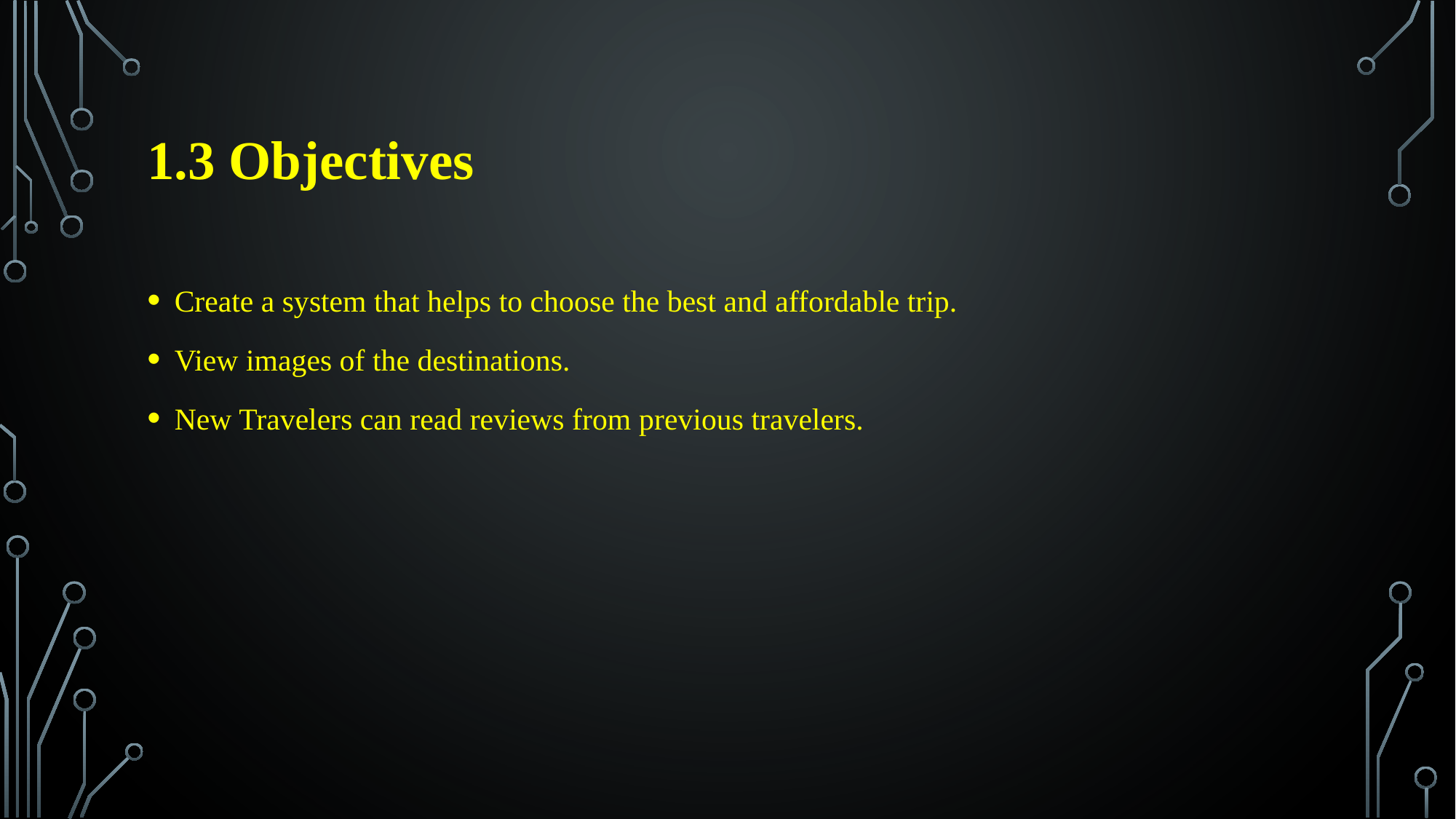

# 1.3 Objectives
Create a system that helps to choose the best and affordable trip.
View images of the destinations.
New Travelers can read reviews from previous travelers.